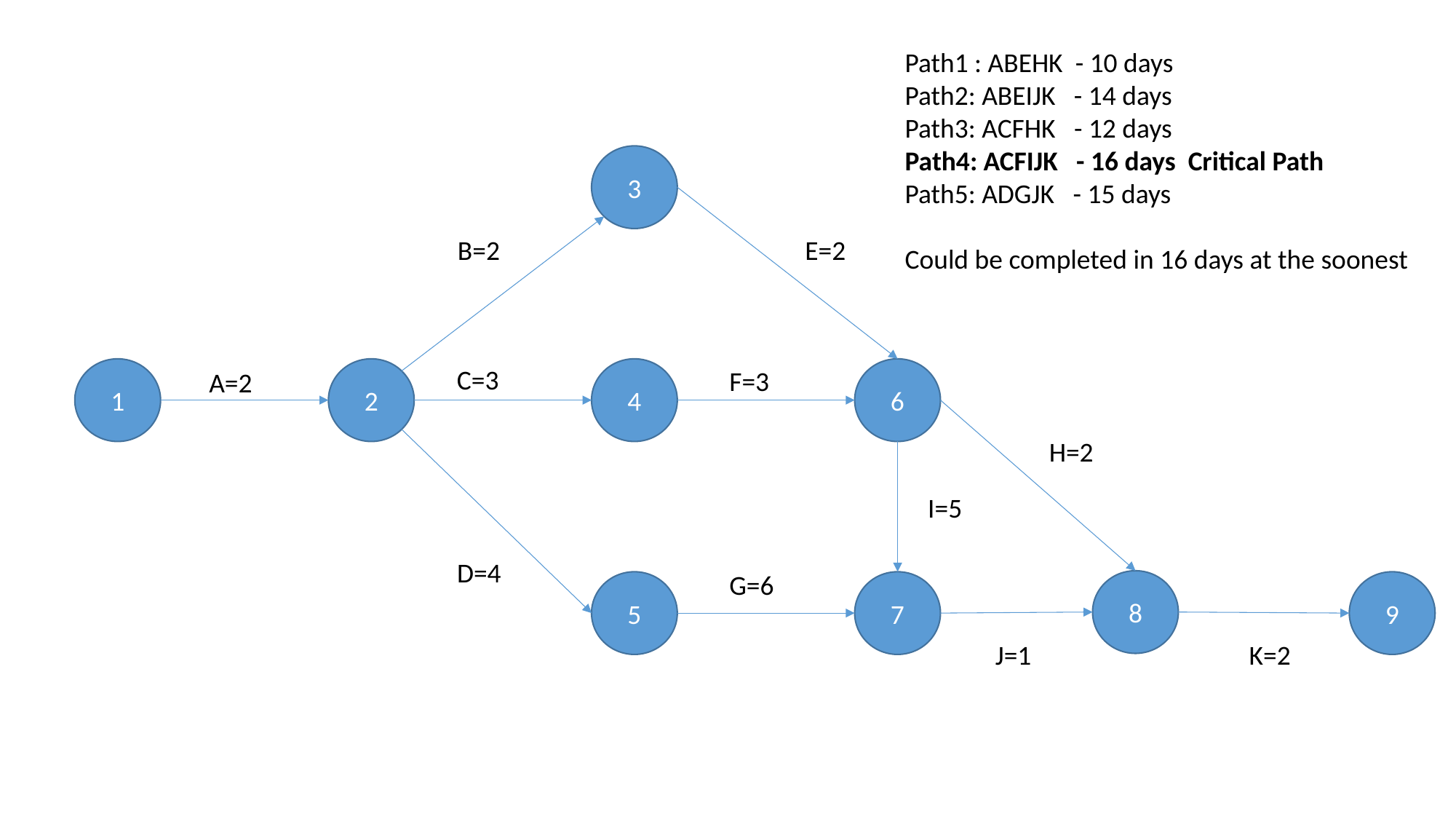

Path1 : ABEHK  - 10 days
Path2: ABEIJK   - 14 days
Path3: ACFHK   - 12 days
Path4: ACFIJK   - 16 days  Critical Path
Path5: ADGJK   - 15 days

Could be completed in 16 days at the soonest
3
B=2
E=2
C=3
1
2
4
F=3
6
A=2
H=2
I=5
D=4
G=6
8
5
7
9
J=1
K=2